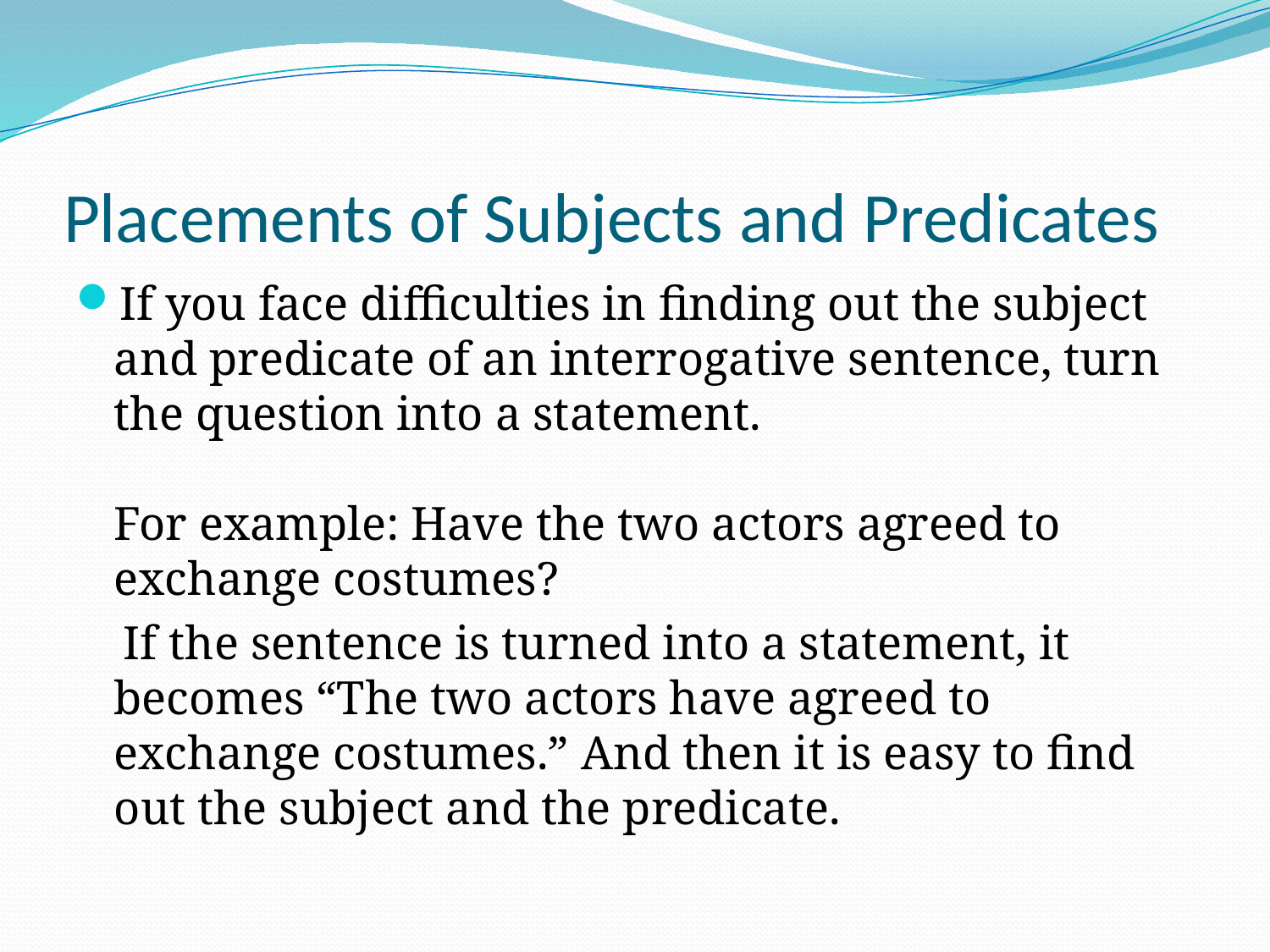

# Placements of Subjects and Predicates
If you face difficulties in finding out the subject and predicate of an interrogative sentence, turn the question into a statement.
For example: Have the two actors agreed to exchange costumes?
    If the sentence is turned into a statement, it becomes “The two actors have agreed to exchange costumes.” And then it is easy to find out the subject and the predicate.